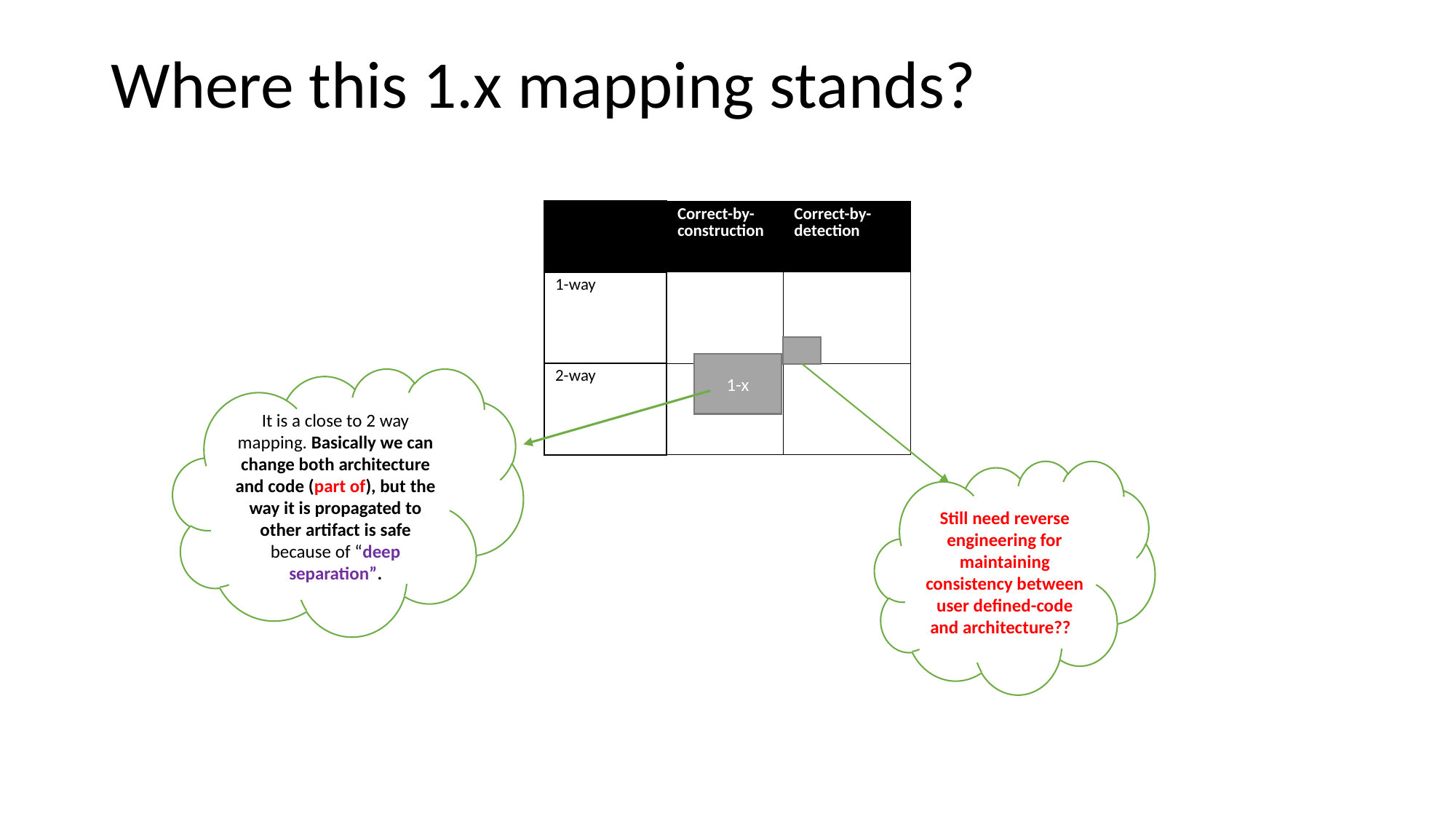

# Where this 1.x mapping stands?
|  | Correct-by-construction | Correct-by-detection |
| --- | --- | --- |
| 1-way |  |  |
| 2-way |  |  |

1-x
Still need reverse engineering for maintaining consistency between user defined-code and architecture??
It is a close to 2 way mapping. Basically we can change both architecture and code (part of), but the way it is propagated to other artifact is safe because of “deep separation”.